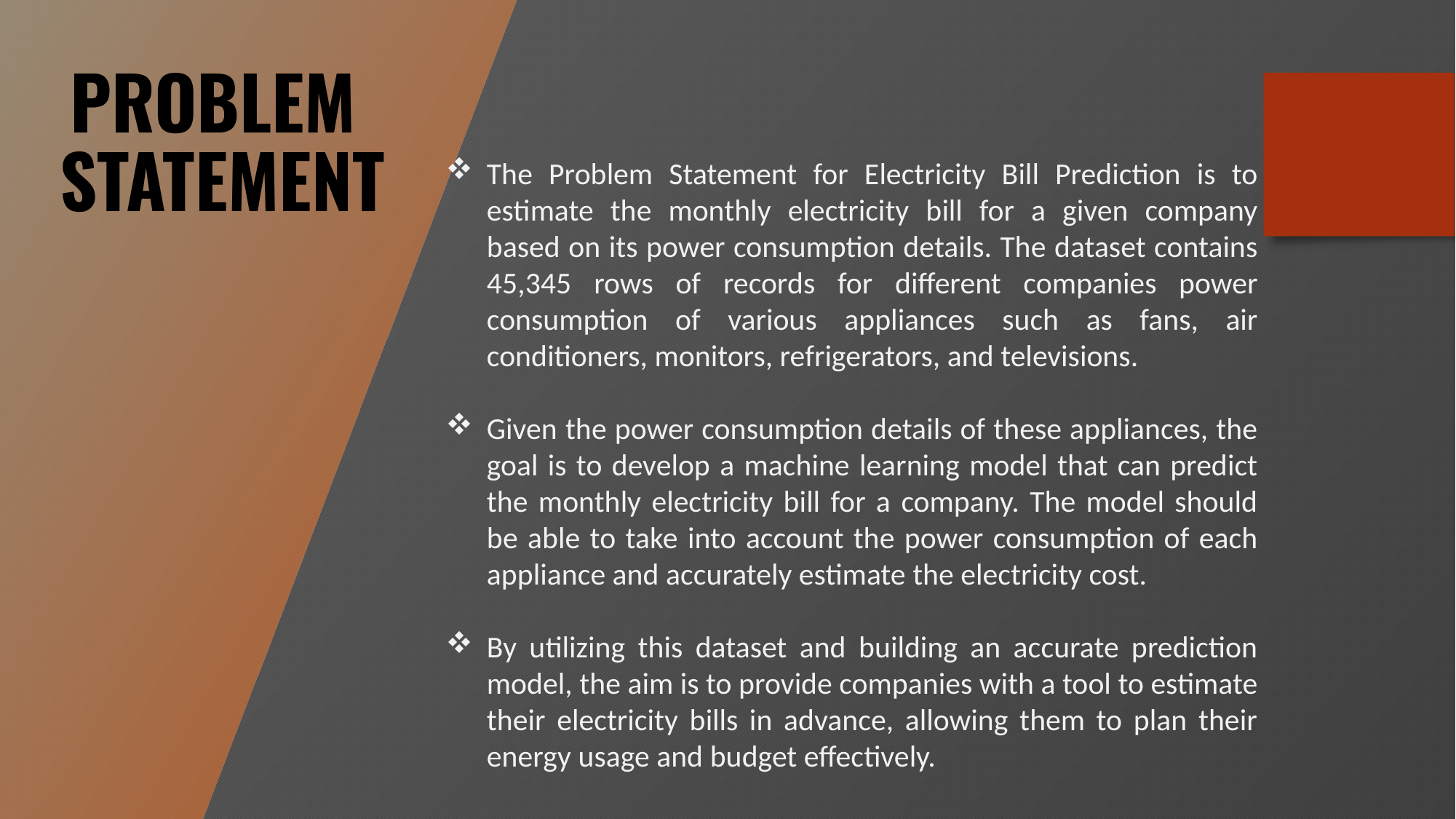

PROBLEM
STATEMENT
The Problem Statement for Electricity Bill Prediction is to estimate the monthly electricity bill for a given company based on its power consumption details. The dataset contains 45,345 rows of records for different companies power consumption of various appliances such as fans, air conditioners, monitors, refrigerators, and televisions.

Given the power consumption details of these appliances, the goal is to develop a machine learning model that can predict the monthly electricity bill for a company. The model should be able to take into account the power consumption of each appliance and accurately estimate the electricity cost.

By utilizing this dataset and building an accurate prediction model, the aim is to provide companies with a tool to estimate their electricity bills in advance, allowing them to plan their energy usage and budget effectively.